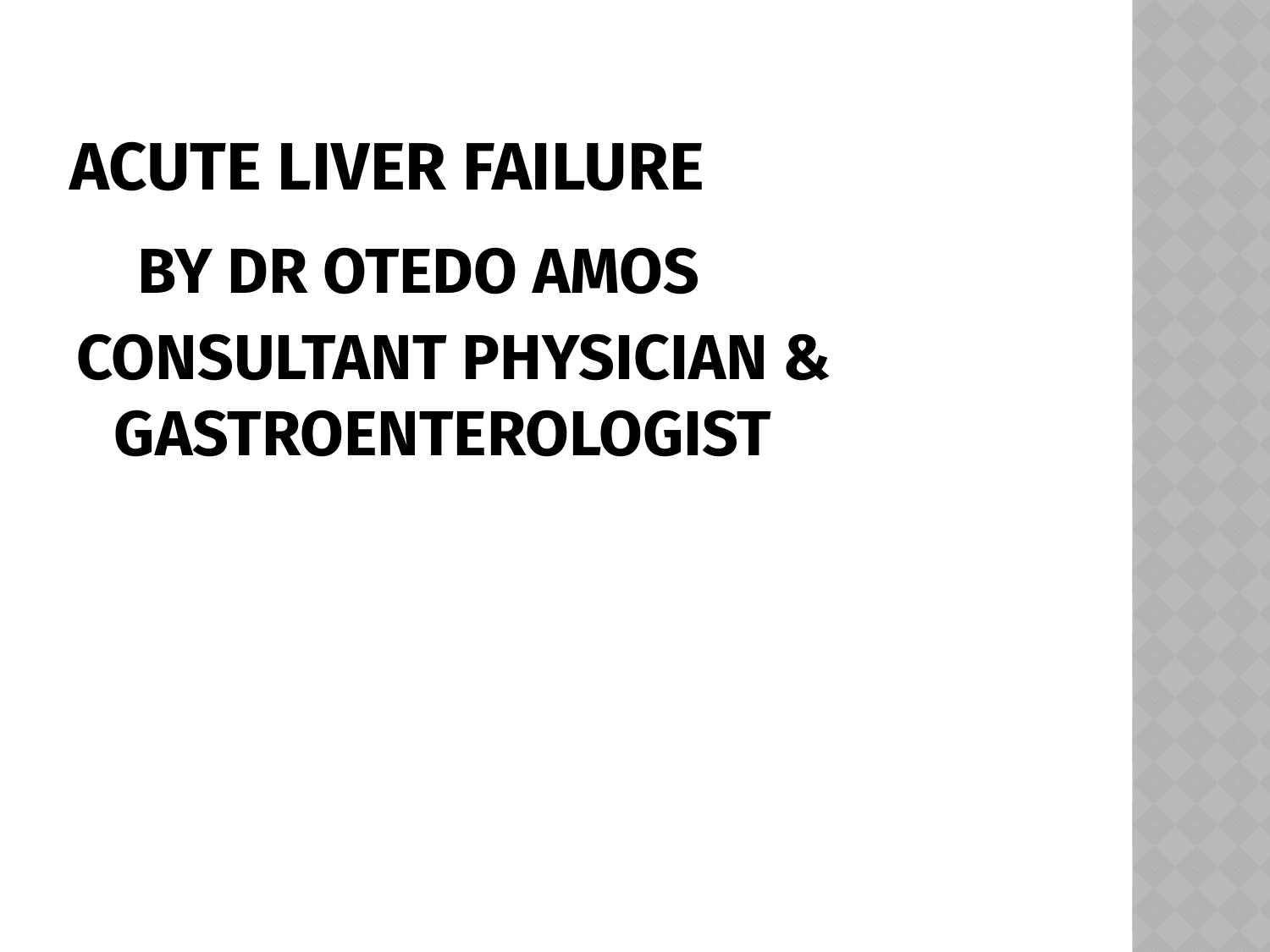

# ACUTE LIVER FAILURE
     BY DR OTEDO AMOS
CONSULTANT PHYSICIAN &        GASTROENTEROLOGIST